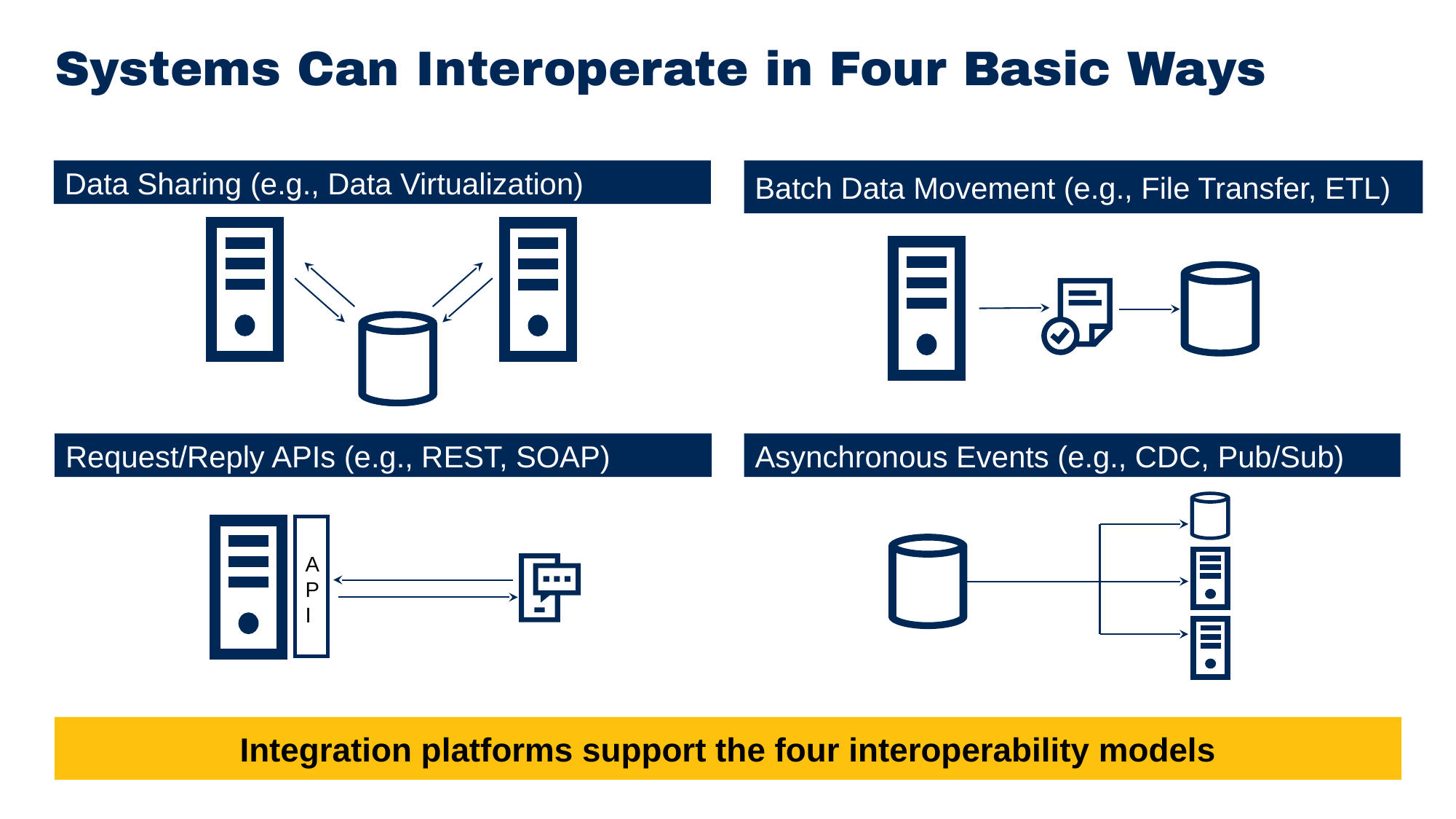

# Systems Can Interoperate in Four Basic Ways
Data Sharing (e.g., Data Virtualization)

Batch Data Movement (e.g., File Transfer, ETL)

Request/Reply APIs (e.g., REST, SOAP)

API

Asynchronous Events (e.g., CDC, Pub/Sub)

Integration platforms support the four interoperability models